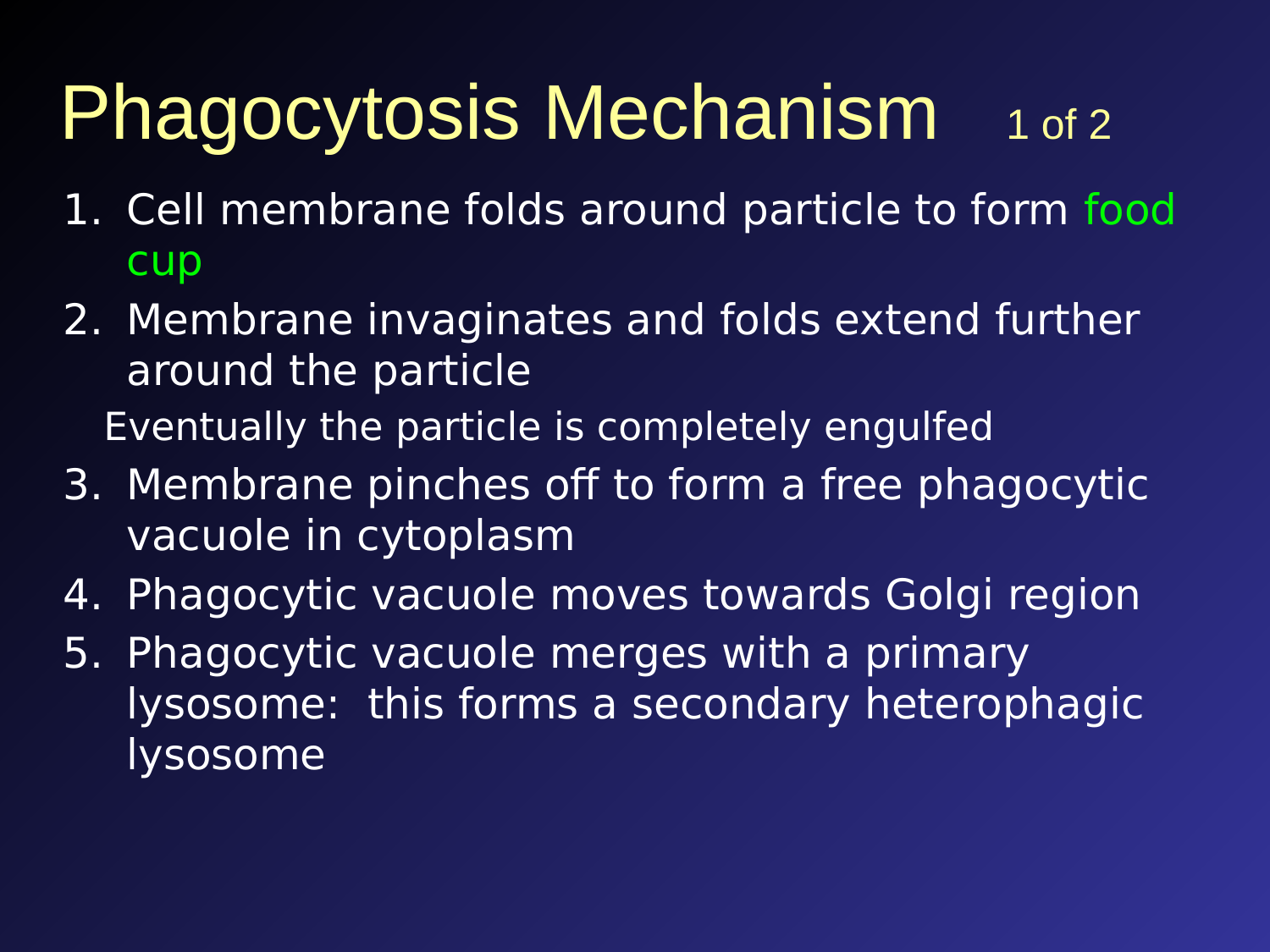

# Phagocytosis Mechanism   1 of 2
Cell membrane folds around particle to form food cup
Membrane invaginates and folds extend further around the particle
Eventually the particle is completely engulfed
Membrane pinches off to form a free phagocytic vacuole in cytoplasm
Phagocytic vacuole moves towards Golgi region
Phagocytic vacuole merges with a primary lysosome:  this forms a secondary heterophagic lysosome